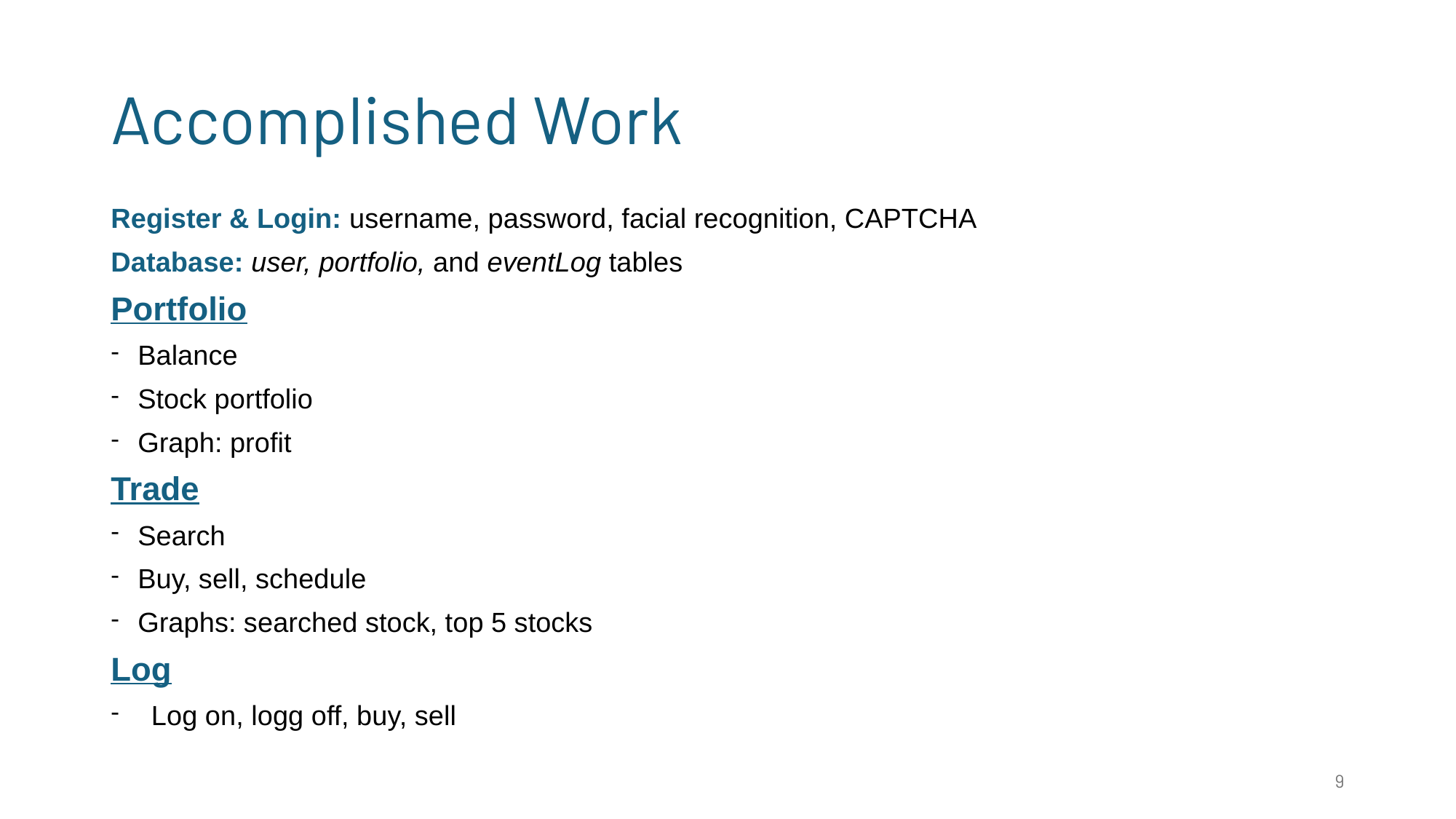

# Accomplished Work

Register & Login: username, password, facial recognition, CAPTCHA
Database: user, portfolio, and eventLog tables
Portfolio
Balance
Stock portfolio
Graph: profit
Trade
Search
Buy, sell, schedule
Graphs: searched stock, top 5 stocks
Log
Log on, logg off, buy, sell

9